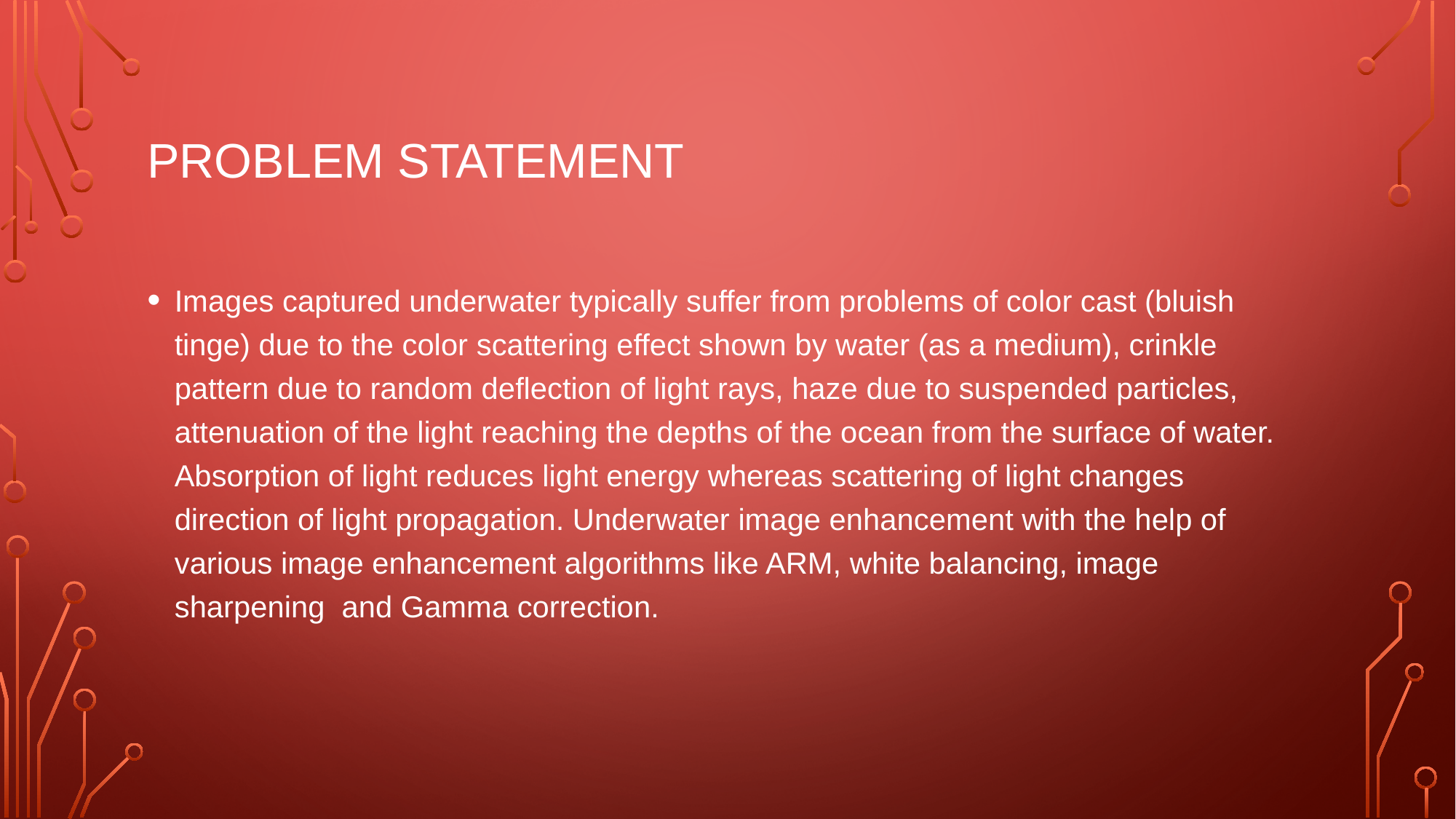

# PROBLEM STATEMENT
Images captured underwater typically suffer from problems of color cast (bluish tinge) due to the color scattering effect shown by water (as a medium), crinkle pattern due to random deflection of light rays, haze due to suspended particles, attenuation of the light reaching the depths of the ocean from the surface of water. Absorption of light reduces light energy whereas scattering of light changes direction of light propagation. Underwater image enhancement with the help of various image enhancement algorithms like ARM, white balancing, image sharpening  and Gamma correction.